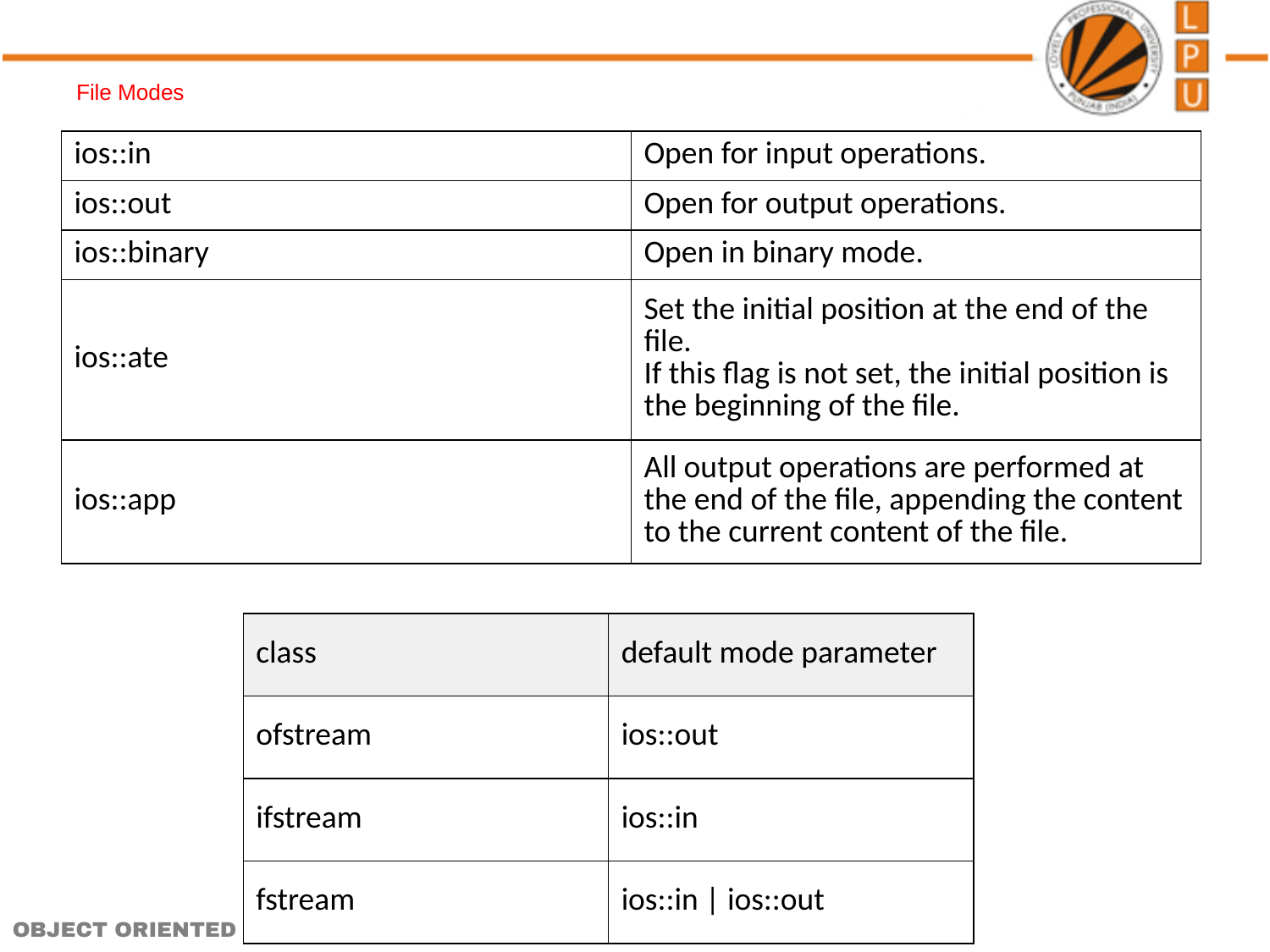

# File Modes
| ios::in | Open for input operations. |
| --- | --- |
| ios::out | Open for output operations. |
| ios::binary | Open in binary mode. |
| ios::ate | Set the initial position at the end of the file. If this flag is not set, the initial position is the beginning of the file. |
| ios::app | All output operations are performed at the end of the file, appending the content to the current content of the file. |
| class | default mode parameter |
| --- | --- |
| ofstream | ios::out |
| ifstream | ios::in |
| fstream | ios::in | ios::out |